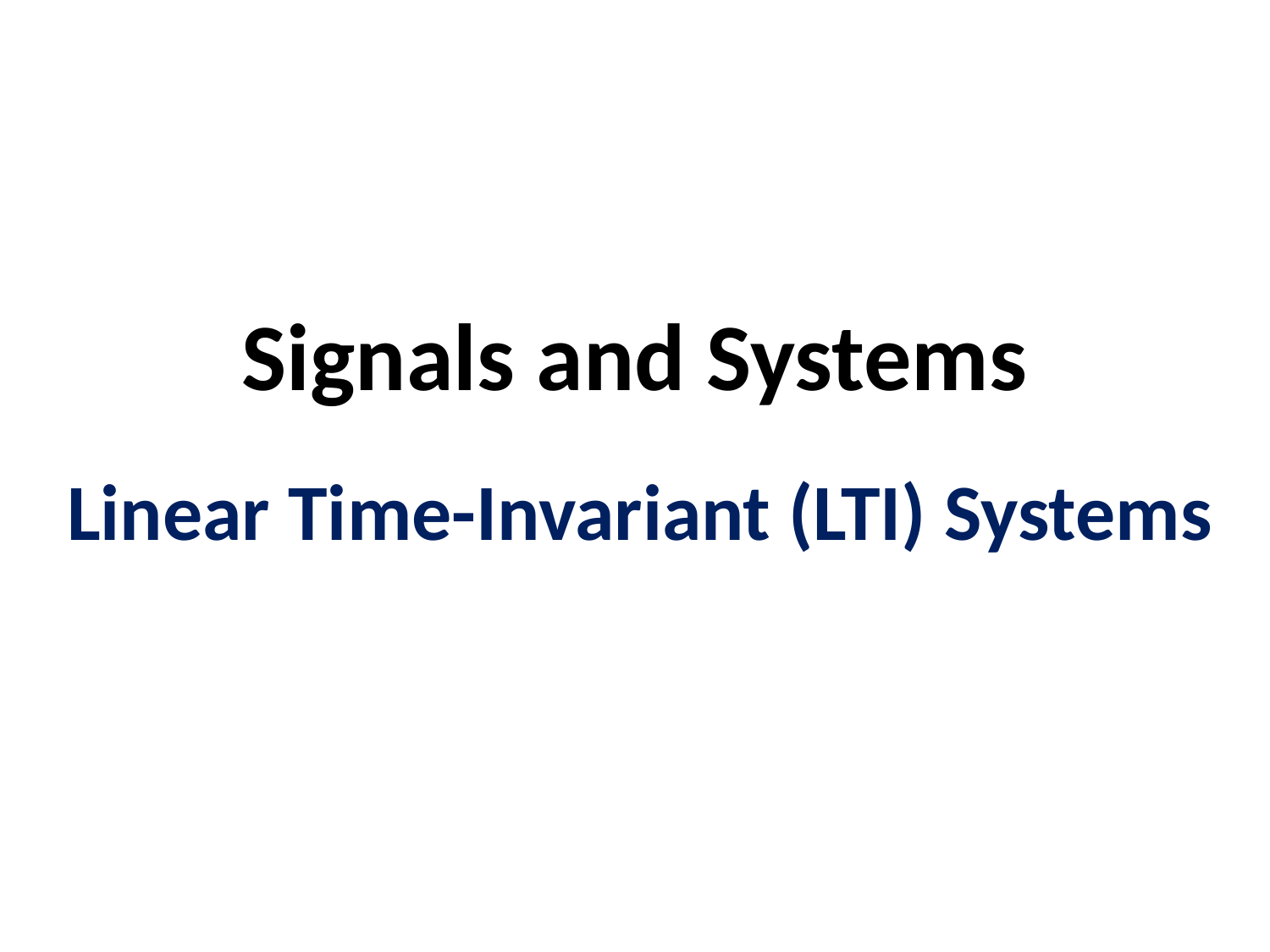

# Signals and Systems
Linear Time-Invariant (LTI) Systems